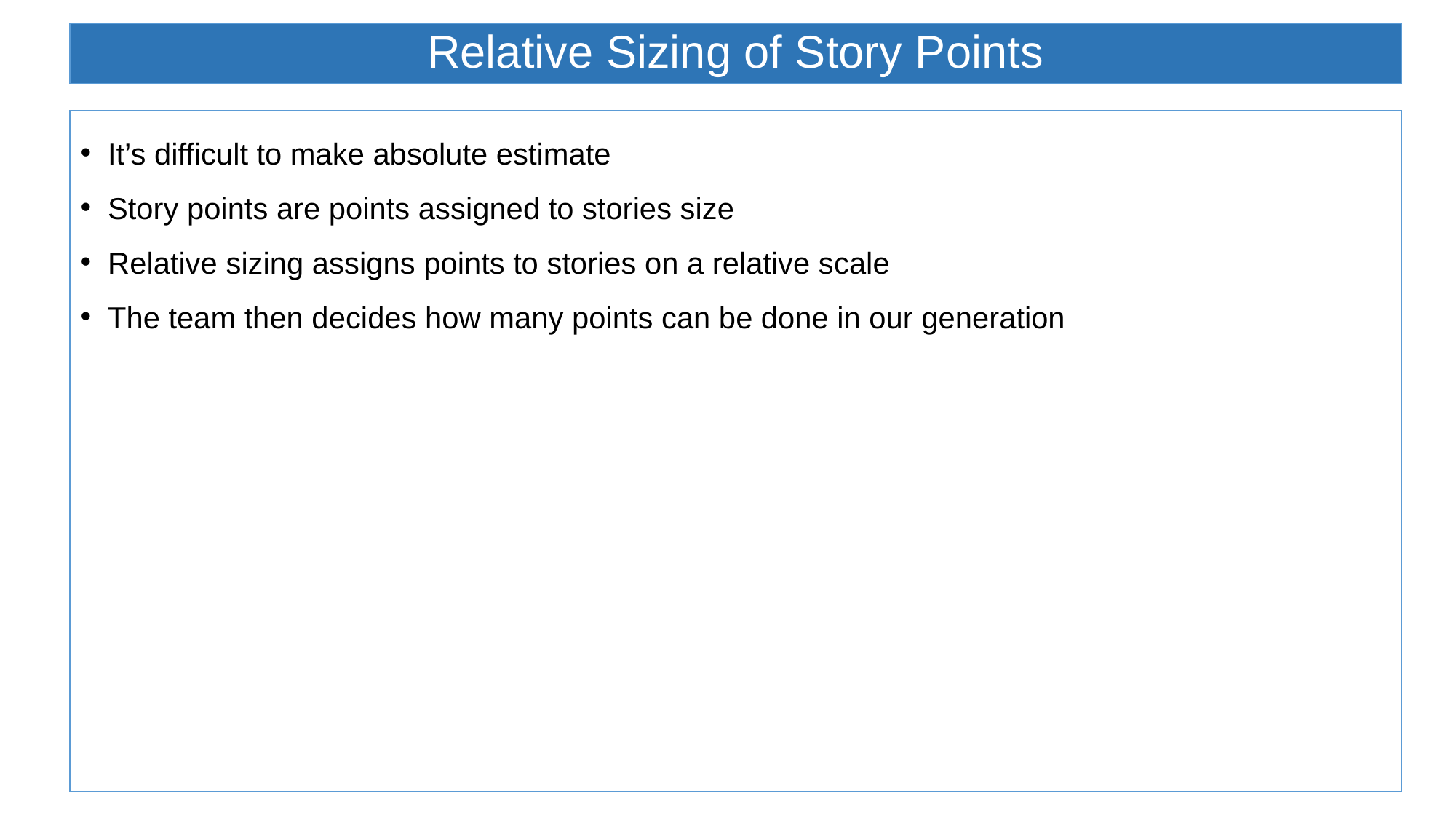

# Relative Sizing of Story Points
It’s difficult to make absolute estimate
Story points are points assigned to stories size
Relative sizing assigns points to stories on a relative scale
The team then decides how many points can be done in our generation